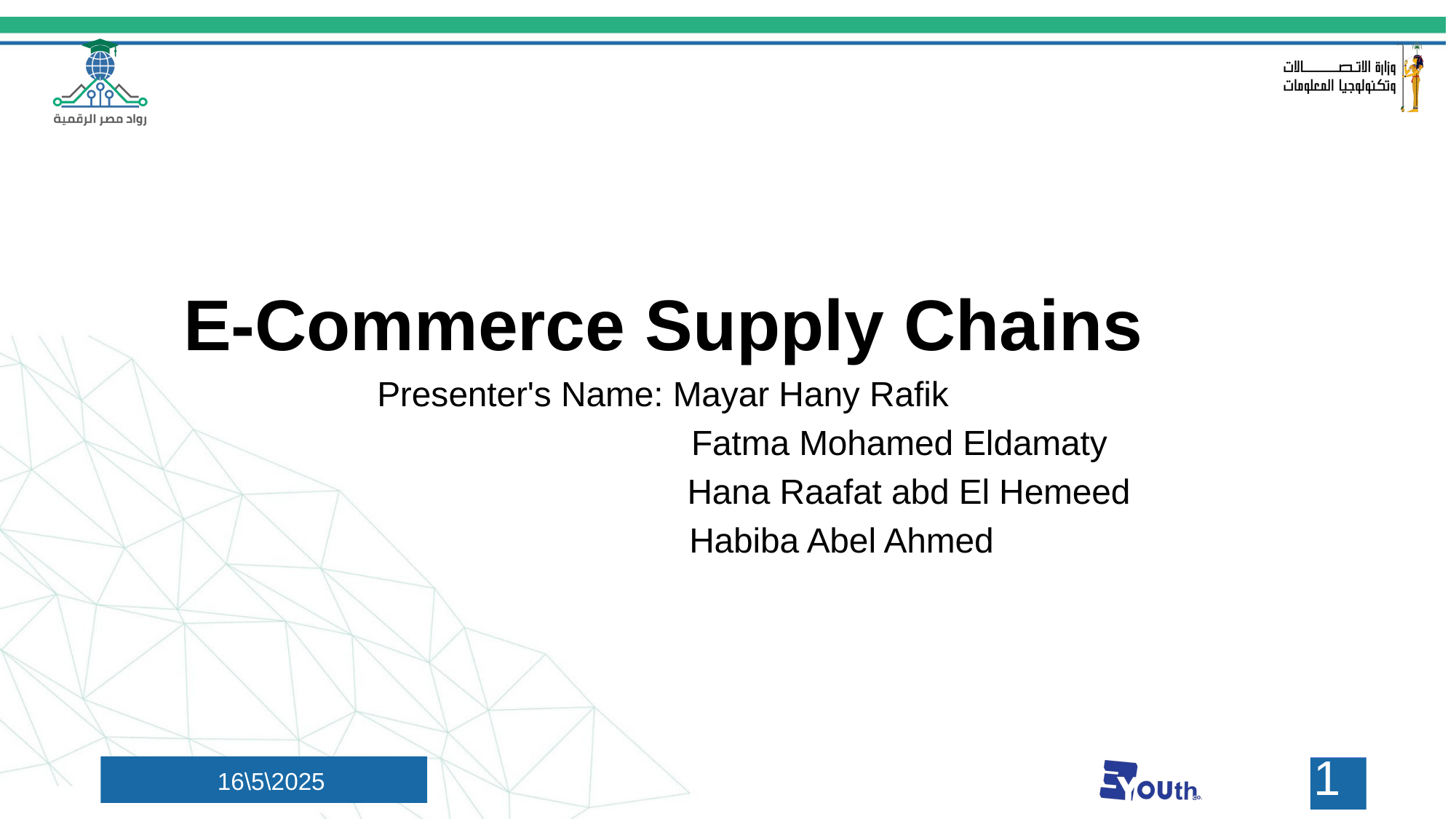

E-Commerce Supply Chains
Presenter's Name: Mayar Hany Rafik
                                                 Fatma Mohamed Eldamaty
                                                   Hana Raafat abd El Hemeed
                                     Habiba Abel Ahmed

1

16\5\2025